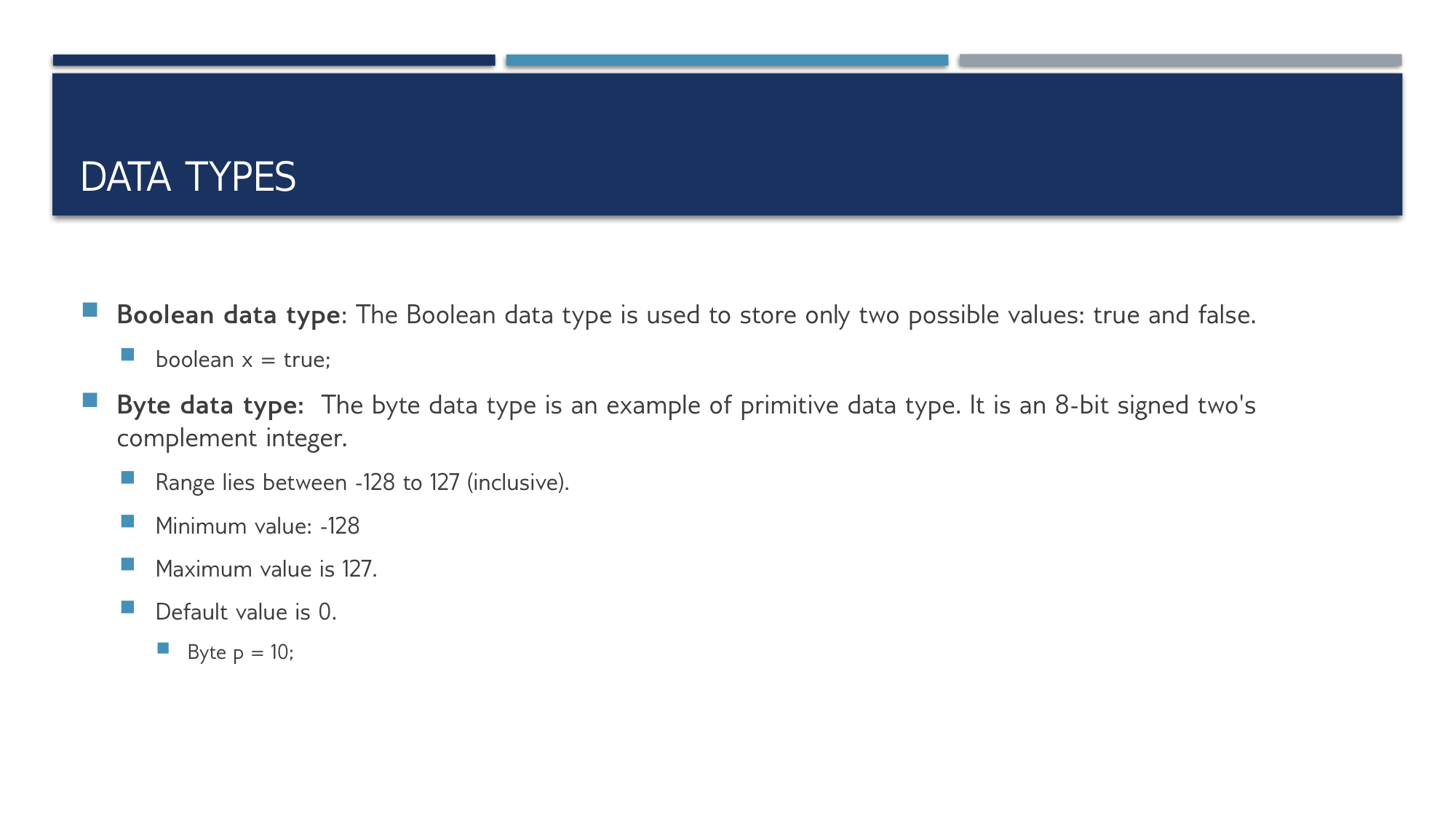

# DATA TYPES
Boolean data type: The Boolean data type is used to store only two possible values: true and false.
boolean x = true;
Byte data type:  The byte data type is an example of primitive data type. It is an 8-bit signed two's complement integer.
Range lies between -128 to 127 (inclusive).
Minimum value: -128
Maximum value is 127.
Default value is 0.
Byte p = 10;